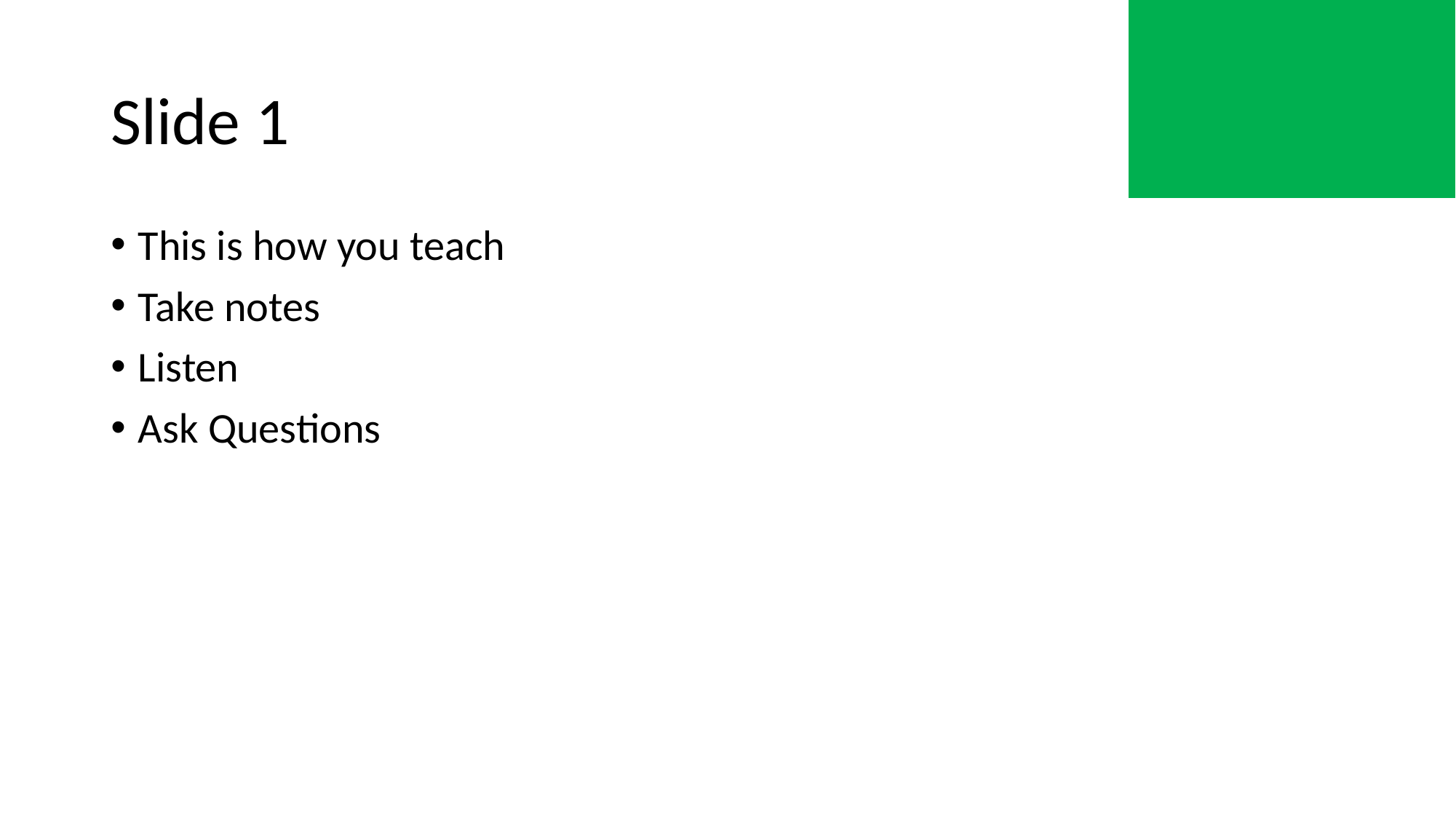

# Slide 1
This is how you teach
Take notes
Listen
Ask Questions